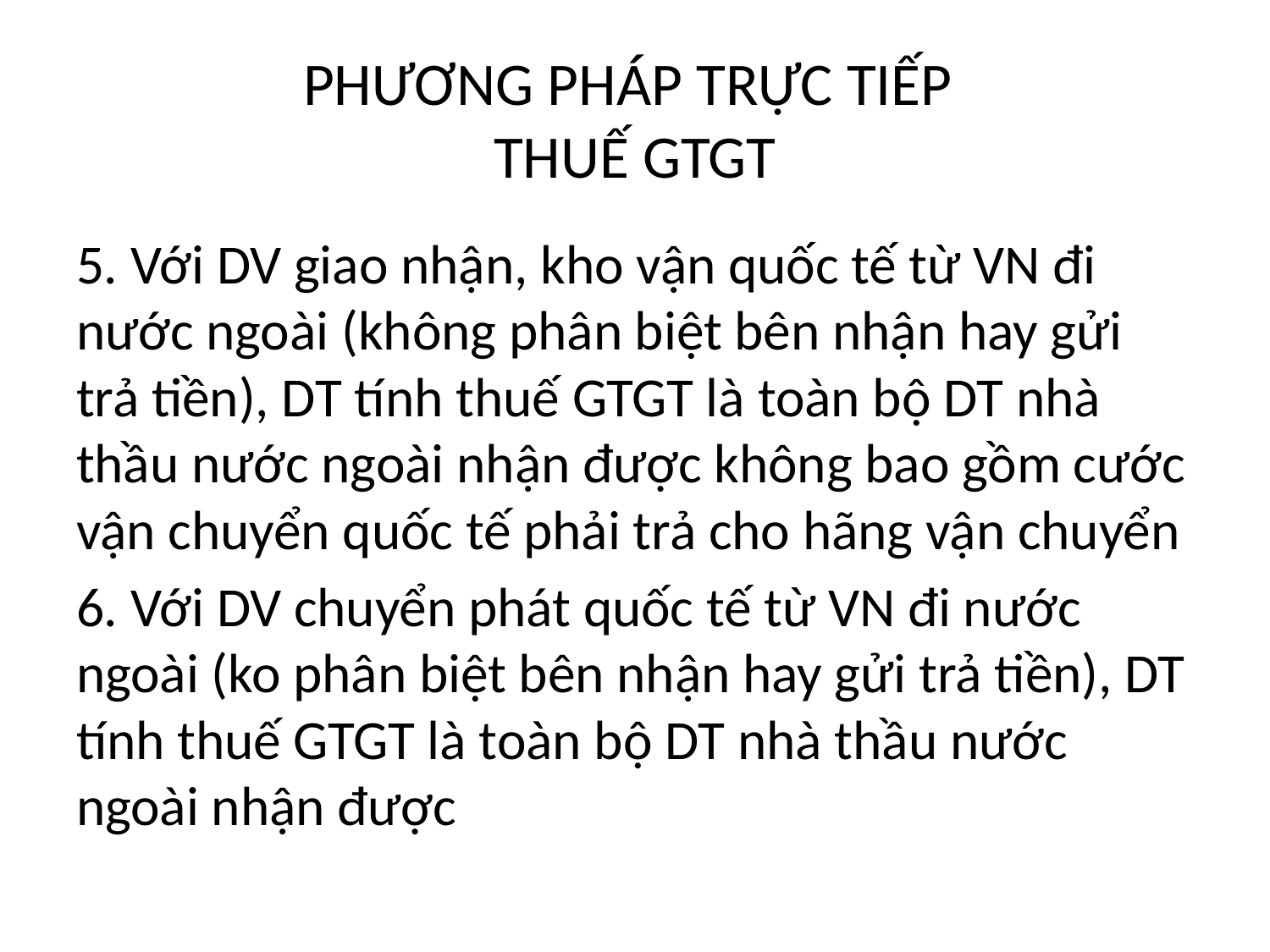

# PHƯƠNG PHÁP TRỰC TIẾP THUẾ GTGT
5. Với DV giao nhận, kho vận quốc tế từ VN đi nước ngoài (không phân biệt bên nhận hay gửi trả tiền), DT tính thuế GTGT là toàn bộ DT nhà thầu nước ngoài nhận được không bao gồm cước vận chuyển quốc tế phải trả cho hãng vận chuyển
6. Với DV chuyển phát quốc tế từ VN đi nước ngoài (ko phân biệt bên nhận hay gửi trả tiền), DT tính thuế GTGT là toàn bộ DT nhà thầu nước ngoài nhận được